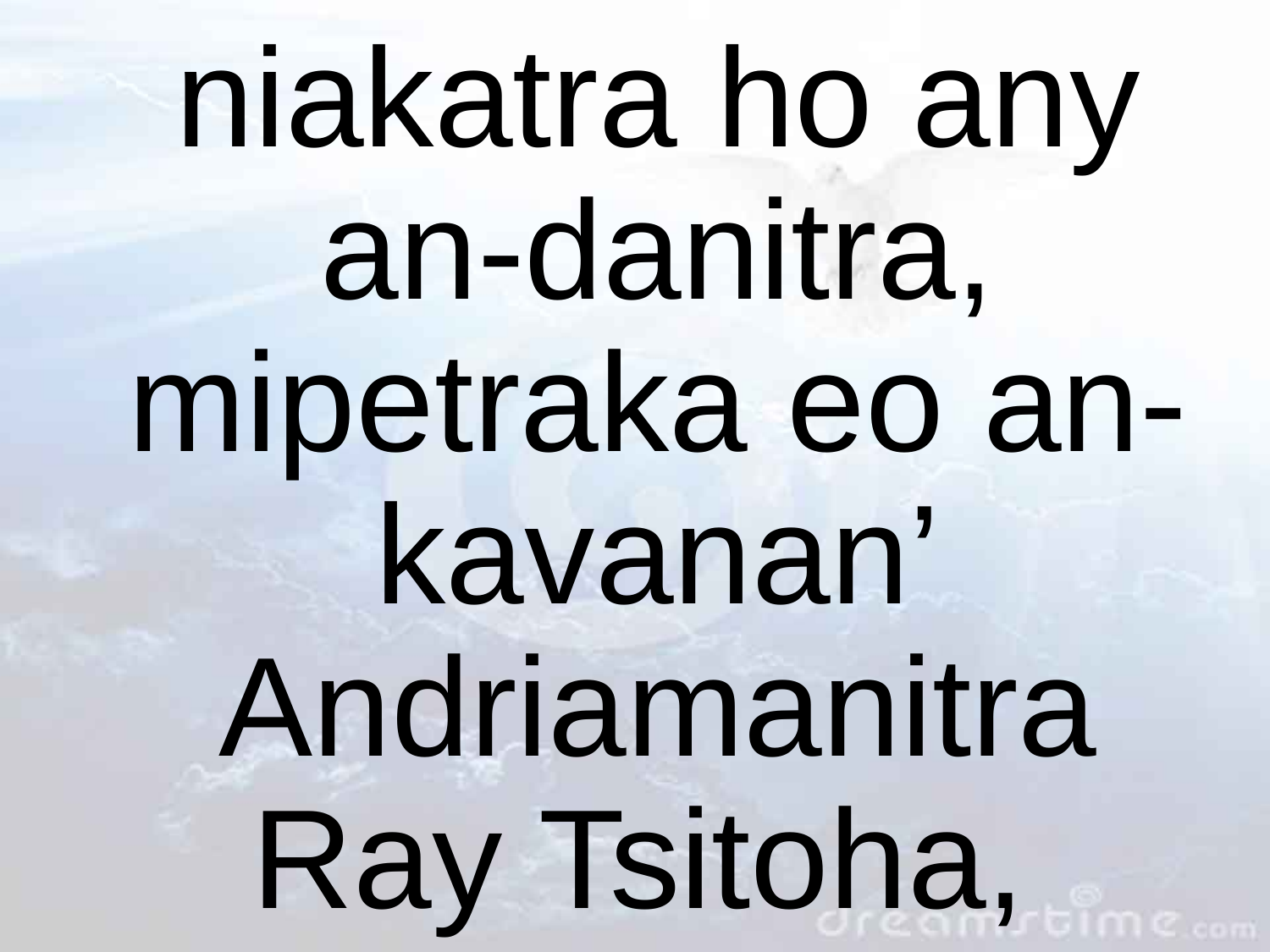

niakatra ho any an-danitra, mipetraka eo an-kavanan’
Andriamanitra Ray Tsitoha,